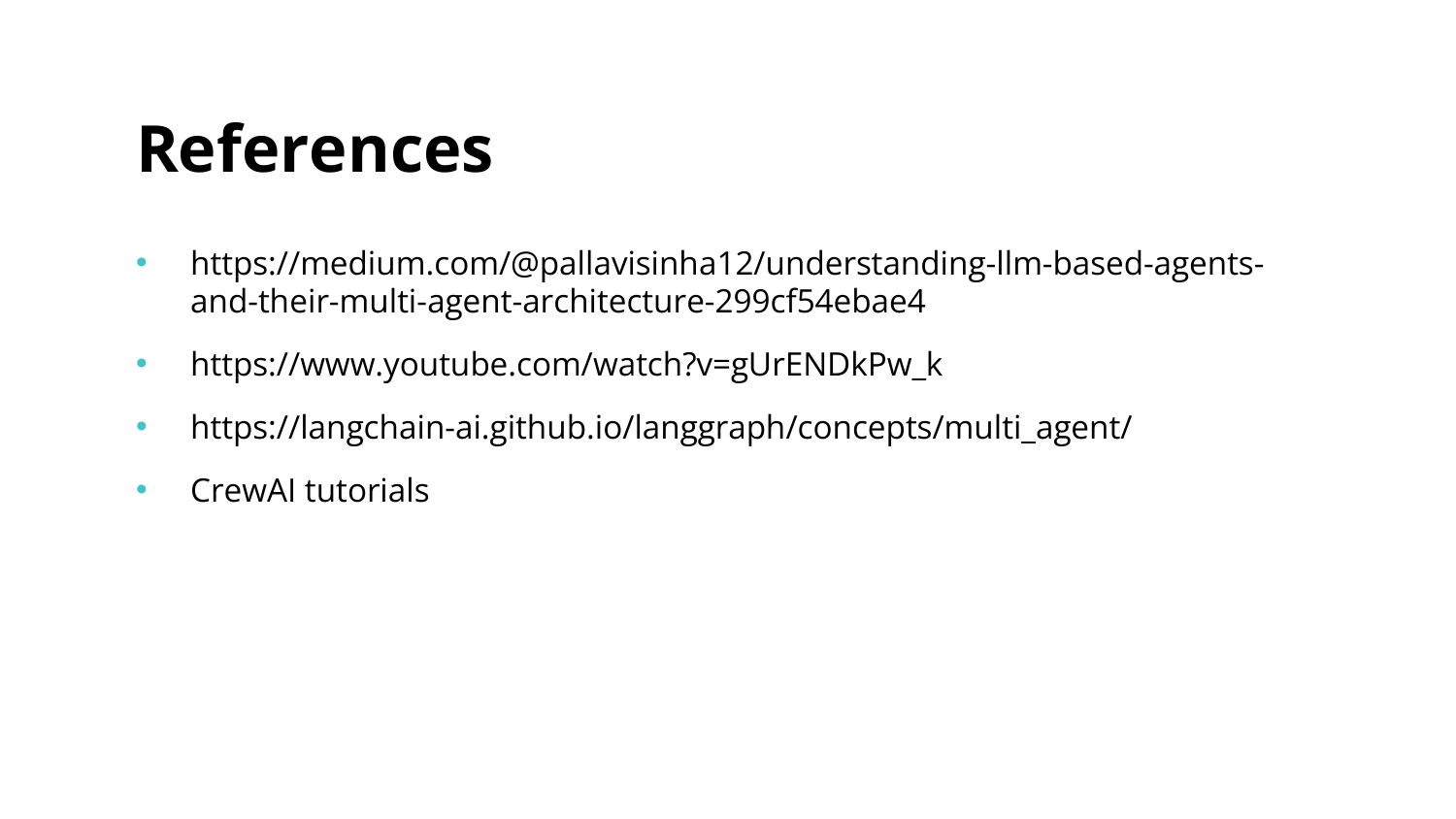

# References
https://medium.com/@pallavisinha12/understanding-llm-based-agents-and-their-multi-agent-architecture-299cf54ebae4
https://www.youtube.com/watch?v=gUrENDkPw_k
https://langchain-ai.github.io/langgraph/concepts/multi_agent/
CrewAI tutorials